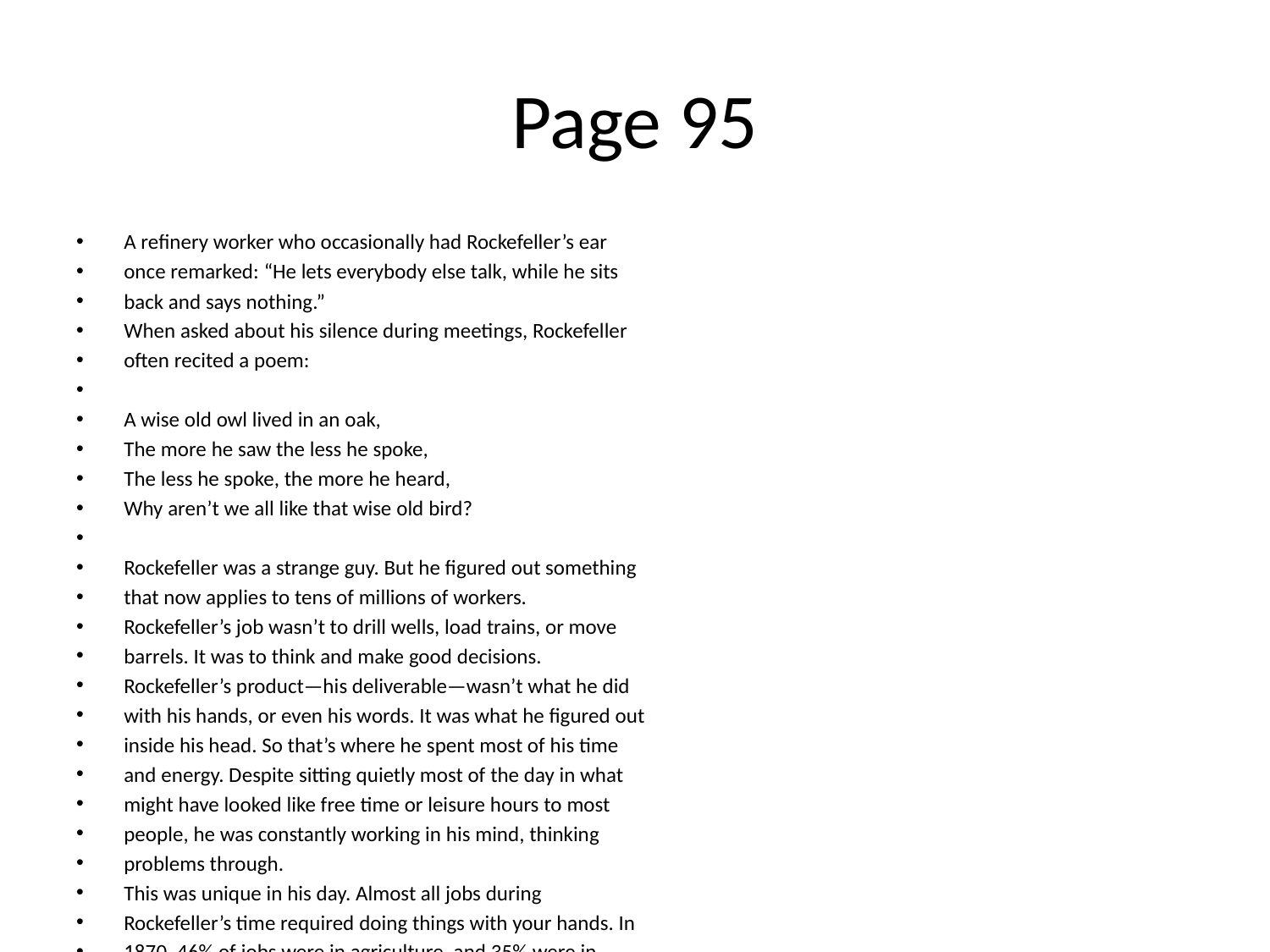

# Page 95
A reﬁnery worker who occasionally had Rockefeller’s ear
once remarked: “He lets everybody else talk, while he sits
back and says nothing.”
When asked about his silence during meetings, Rockefeller
often recited a poem:

A wise old owl lived in an oak,
The more he saw the less he spoke,
The less he spoke, the more he heard,
Why aren’t we all like that wise old bird?

Rockefeller was a strange guy. But he ﬁgured out something
that now applies to tens of millions of workers.
Rockefeller’s job wasn’t to drill wells, load trains, or move
barrels. It was to think and make good decisions.
Rockefeller’s product—his deliverable—wasn’t what he did
with his hands, or even his words. It was what he ﬁgured out
inside his head. So that’s where he spent most of his time
and energy. Despite sitting quietly most of the day in what
might have looked like free time or leisure hours to most
people, he was constantly working in his mind, thinking
problems through.
This was unique in his day. Almost all jobs during
Rockefeller’s time required doing things with your hands. In
1870, 46% of jobs were in agriculture, and 35% were in
crafts or manufacturing, according to economist Robert
Gordon. Few professions relied on a worker’s brain. You